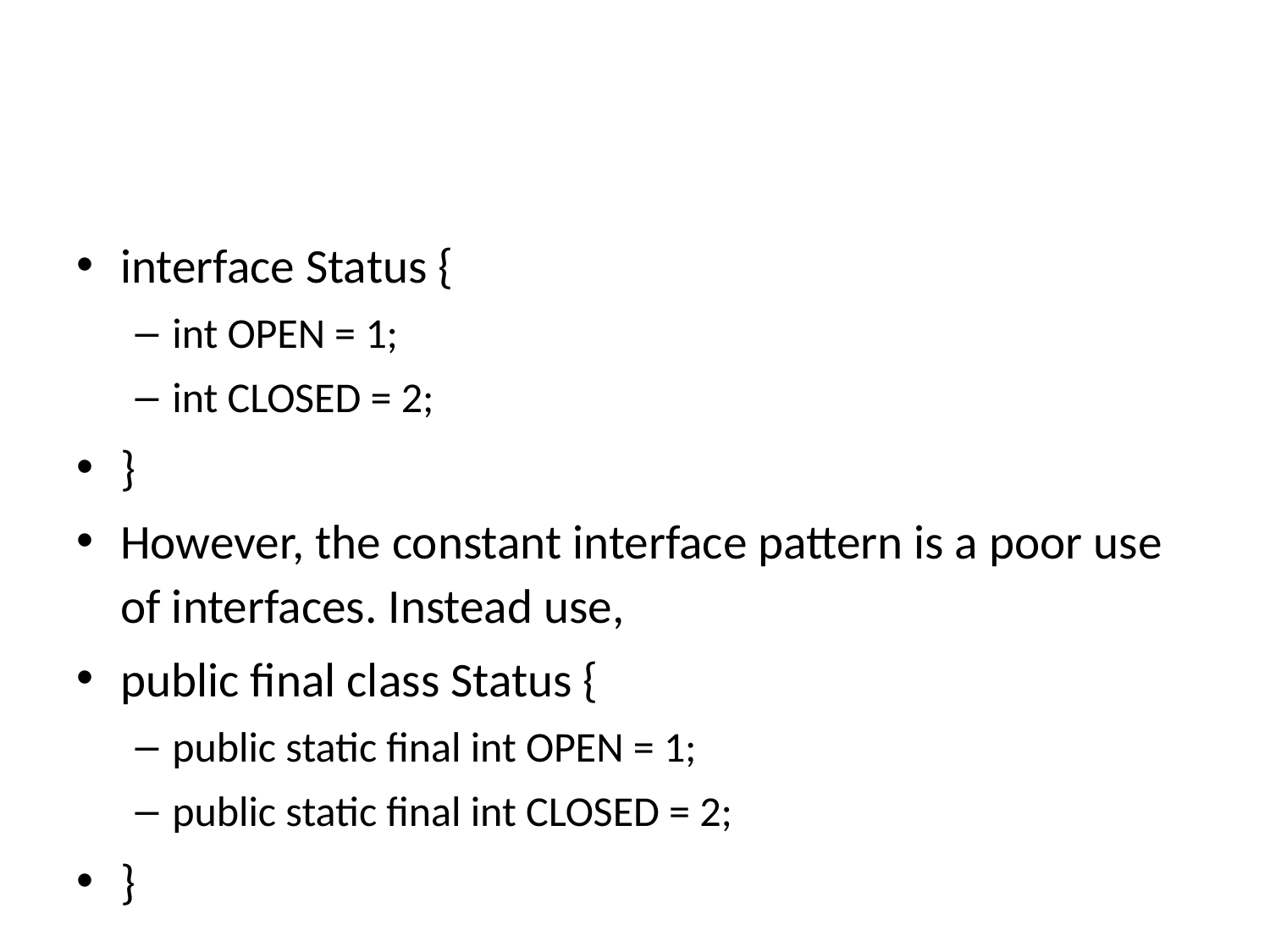

#
interface Status {
int OPEN = 1;
int CLOSED = 2;
}
However, the constant interface pattern is a poor use of interfaces. Instead use,
public final class Status {
public static final int OPEN = 1;
public static final int CLOSED = 2;
}